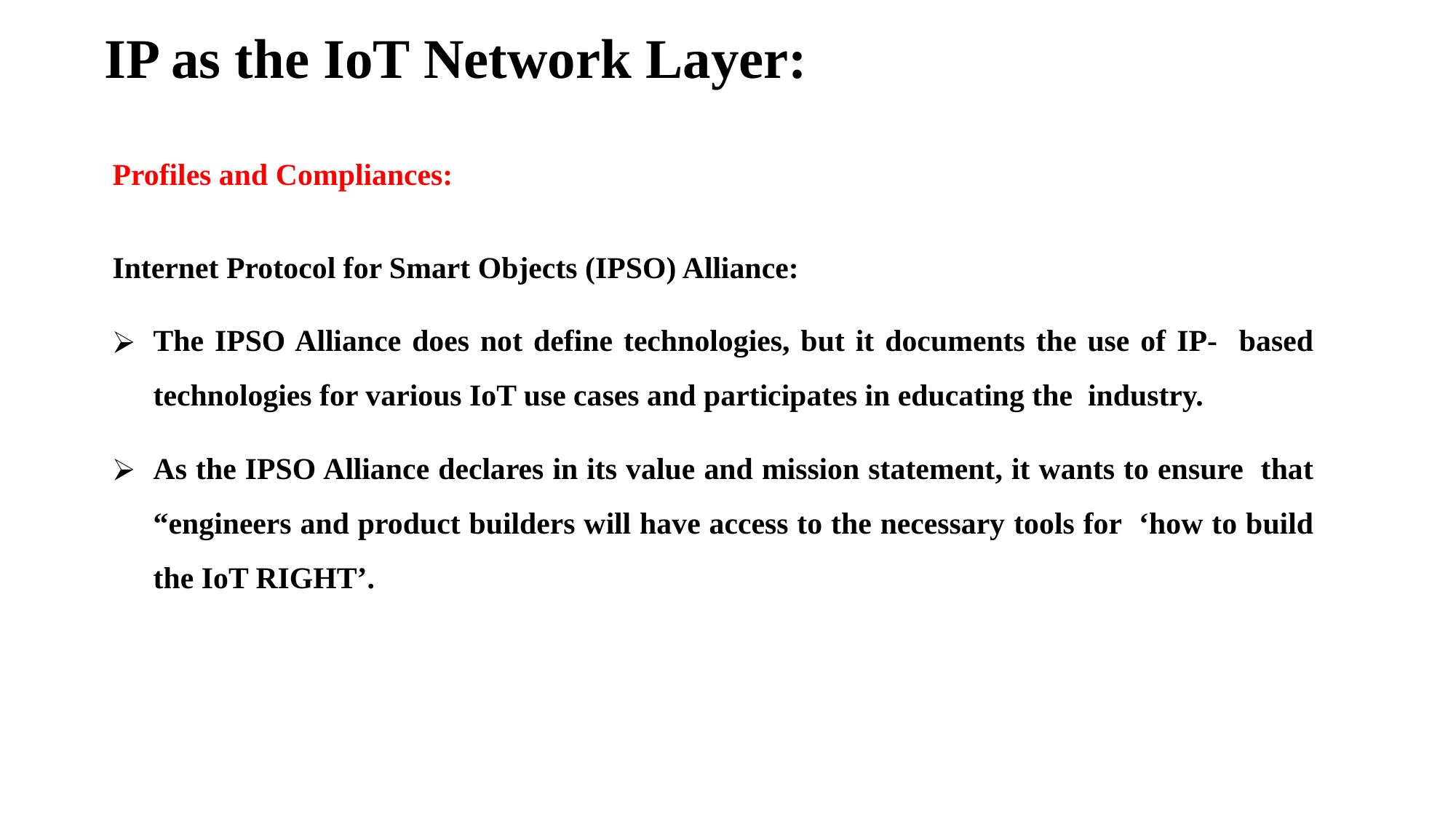

# IP as the IoT Network Layer:

Profiles and Compliances:
Internet Protocol for Smart Objects (IPSO) Alliance:
The IPSO Alliance does not define technologies, but it documents the use of IP-  based technologies for various IoT use cases and participates in educating the  industry.
As the IPSO Alliance declares in its value and mission statement, it wants to ensure  that “engineers and product builders will have access to the necessary tools for  ‘how to build the IoT RIGHT’.